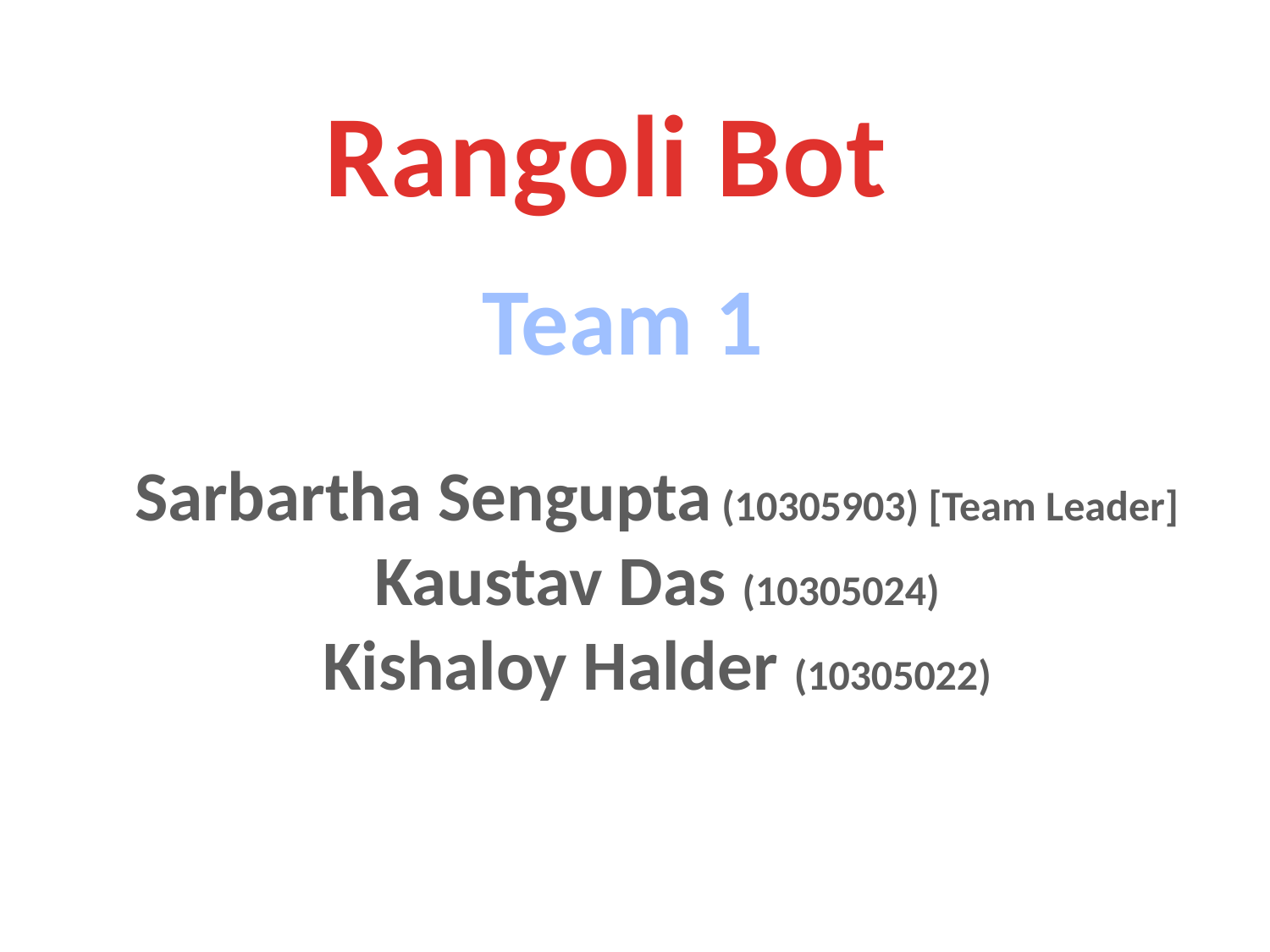

Rangoli Bot
Team 1
Sarbartha Sengupta (10305903) [Team Leader]
Kaustav Das (10305024)
Kishaloy Halder (10305022)